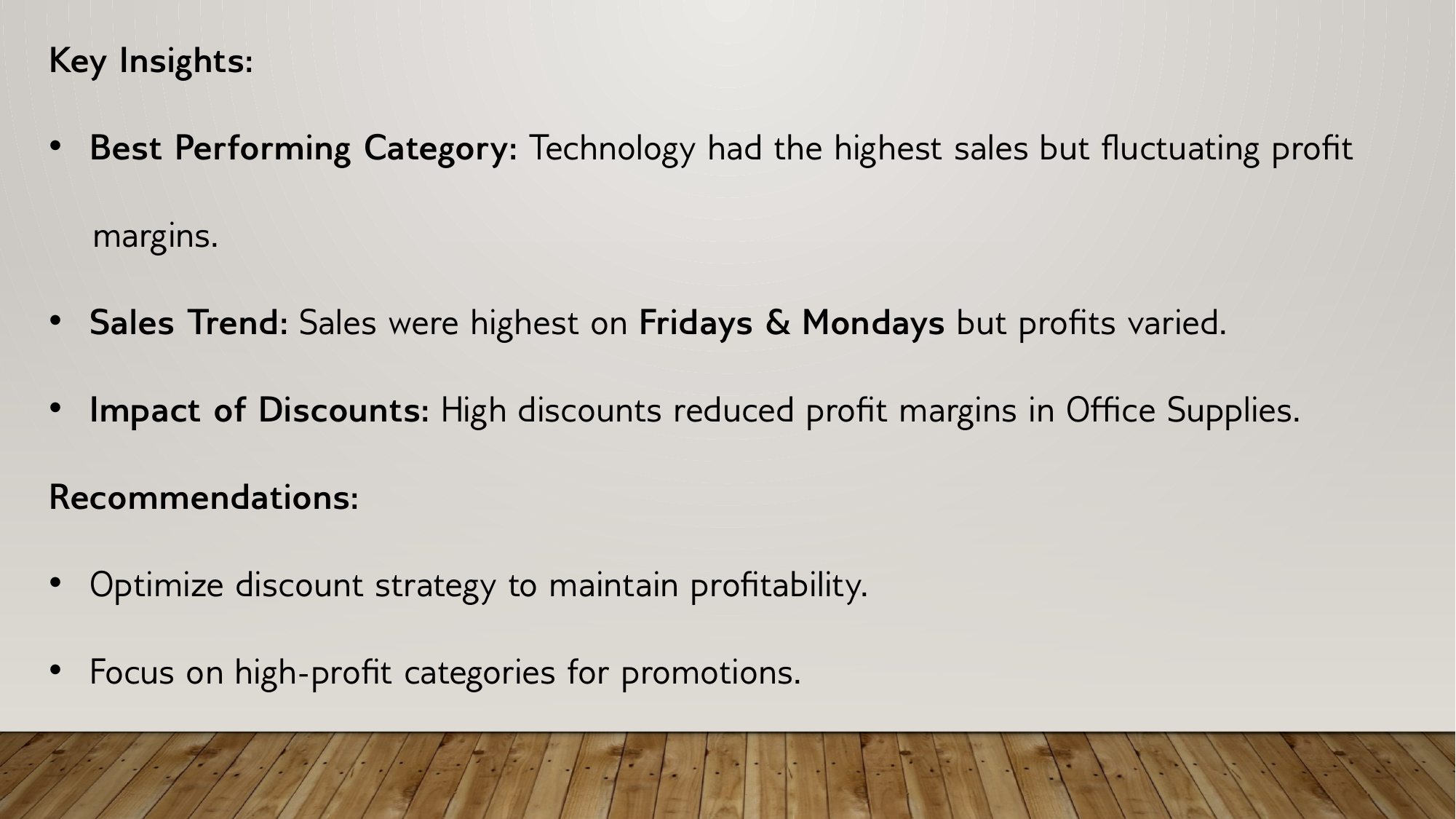

Key Insights:

Best Performing Category: Technology had the highest sales but fluctuating profit

    margins.

Sales Trend: Sales were highest on Fridays & Mondays but profits varied.

Impact of Discounts: High discounts reduced profit margins in Office Supplies.

Recommendations:

Optimize discount strategy to maintain profitability.

Focus on high-profit categories for promotions.